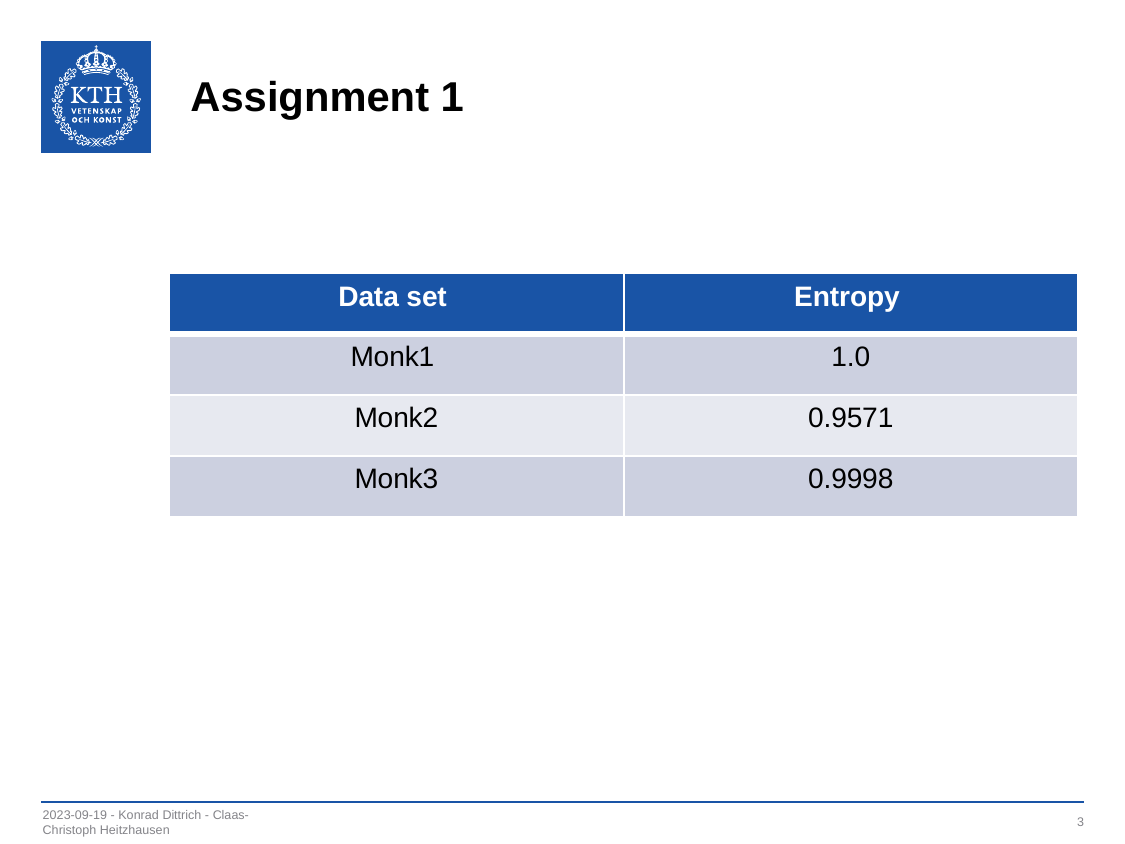

# Assignment 1
| Data set | Entropy |
| --- | --- |
| Monk1 | 1.0 |
| Monk2 | 0.9571 |
| Monk3 | 0.9998 |
2023-09-19 - Konrad Dittrich - Claas-Christoph Heitzhausen
3